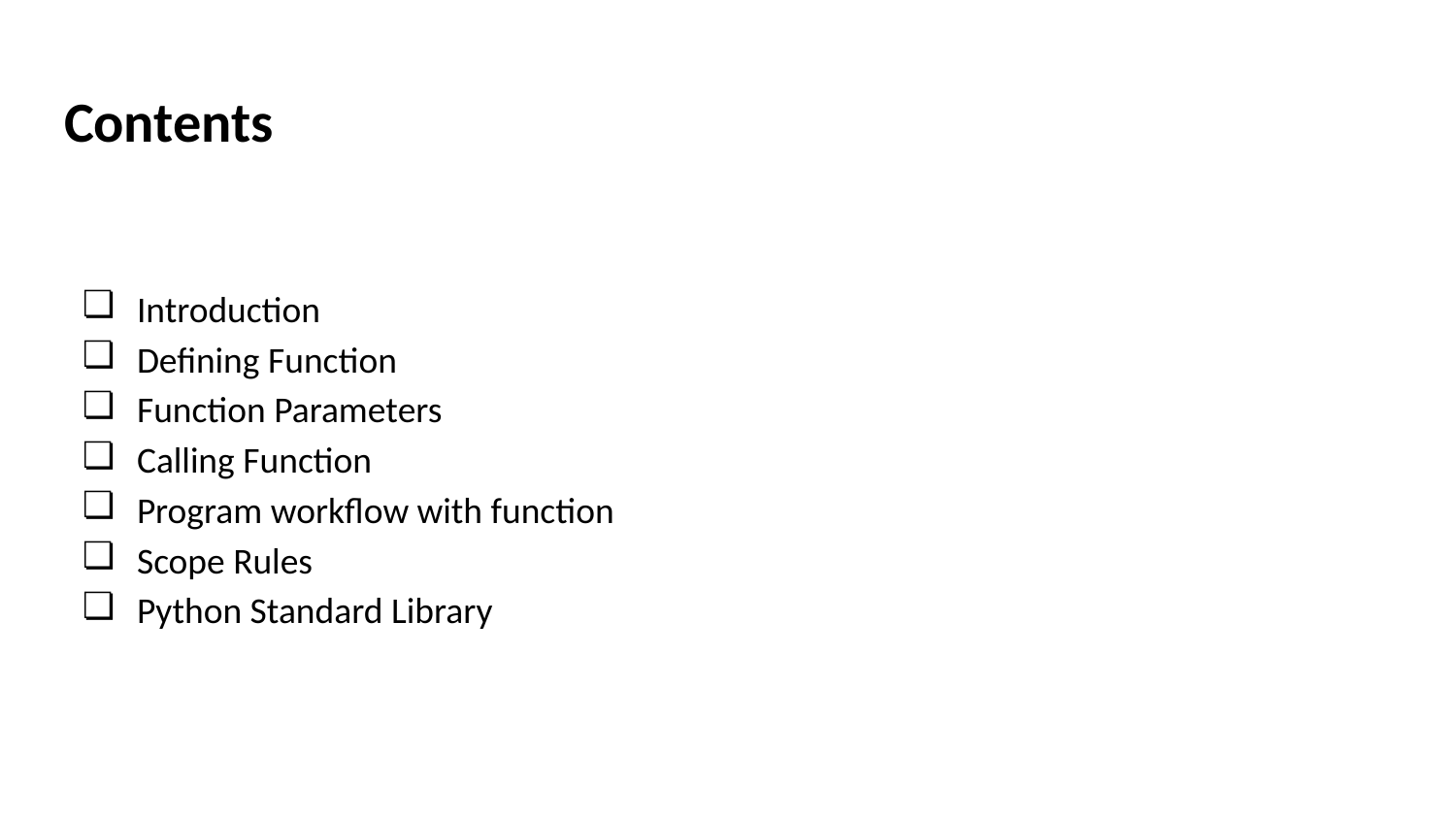

# Contents
Introduction
Defining Function
Function Parameters
Calling Function
Program workflow with function
Scope Rules
Python Standard Library